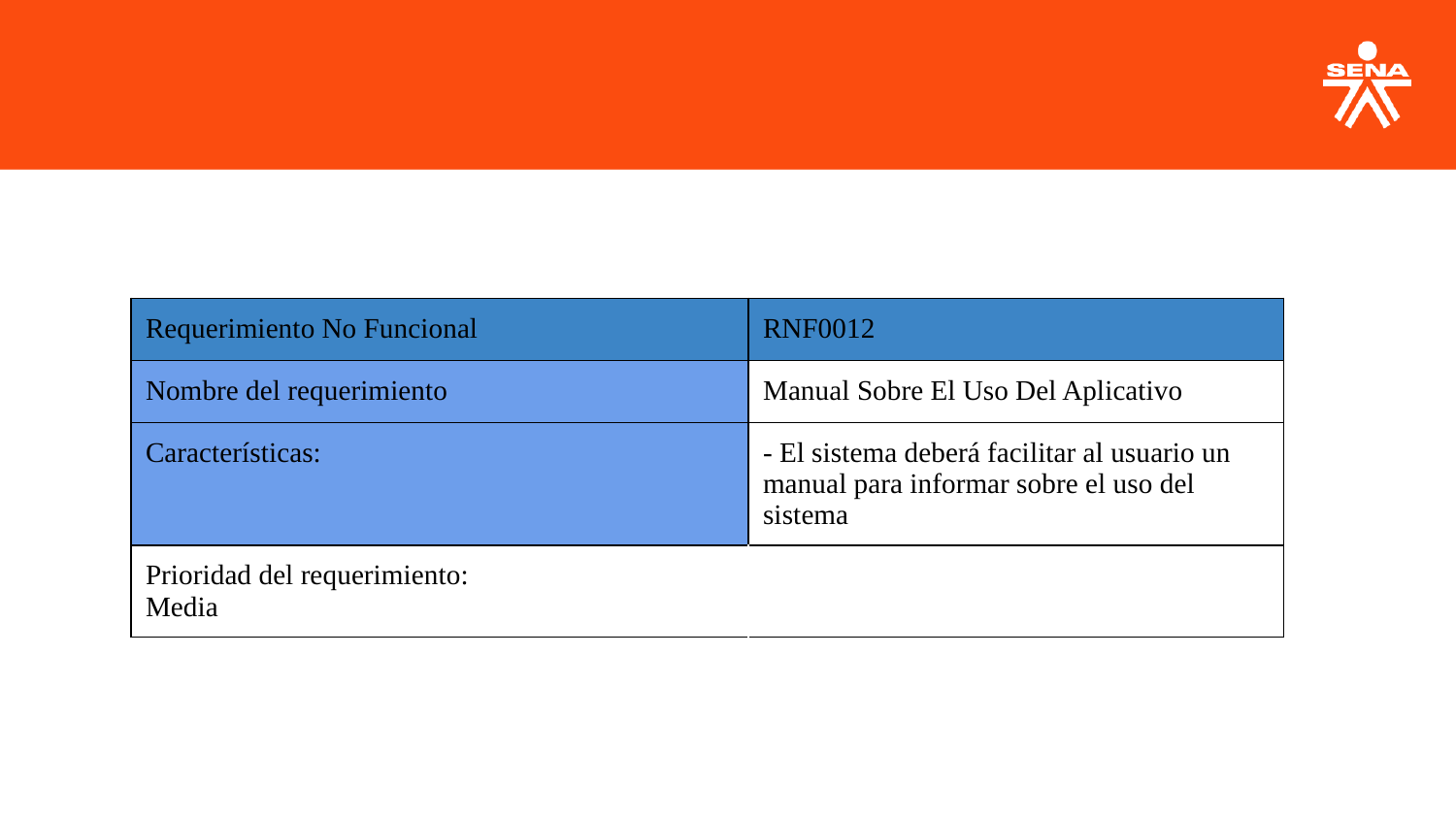

| Requerimiento No Funcional | RNF0012 |
| --- | --- |
| Nombre del requerimiento | Manual Sobre El Uso Del Aplicativo |
| Características: | - El sistema deberá facilitar al usuario un manual para informar sobre el uso del sistema |
| Prioridad del requerimiento: Media |  |